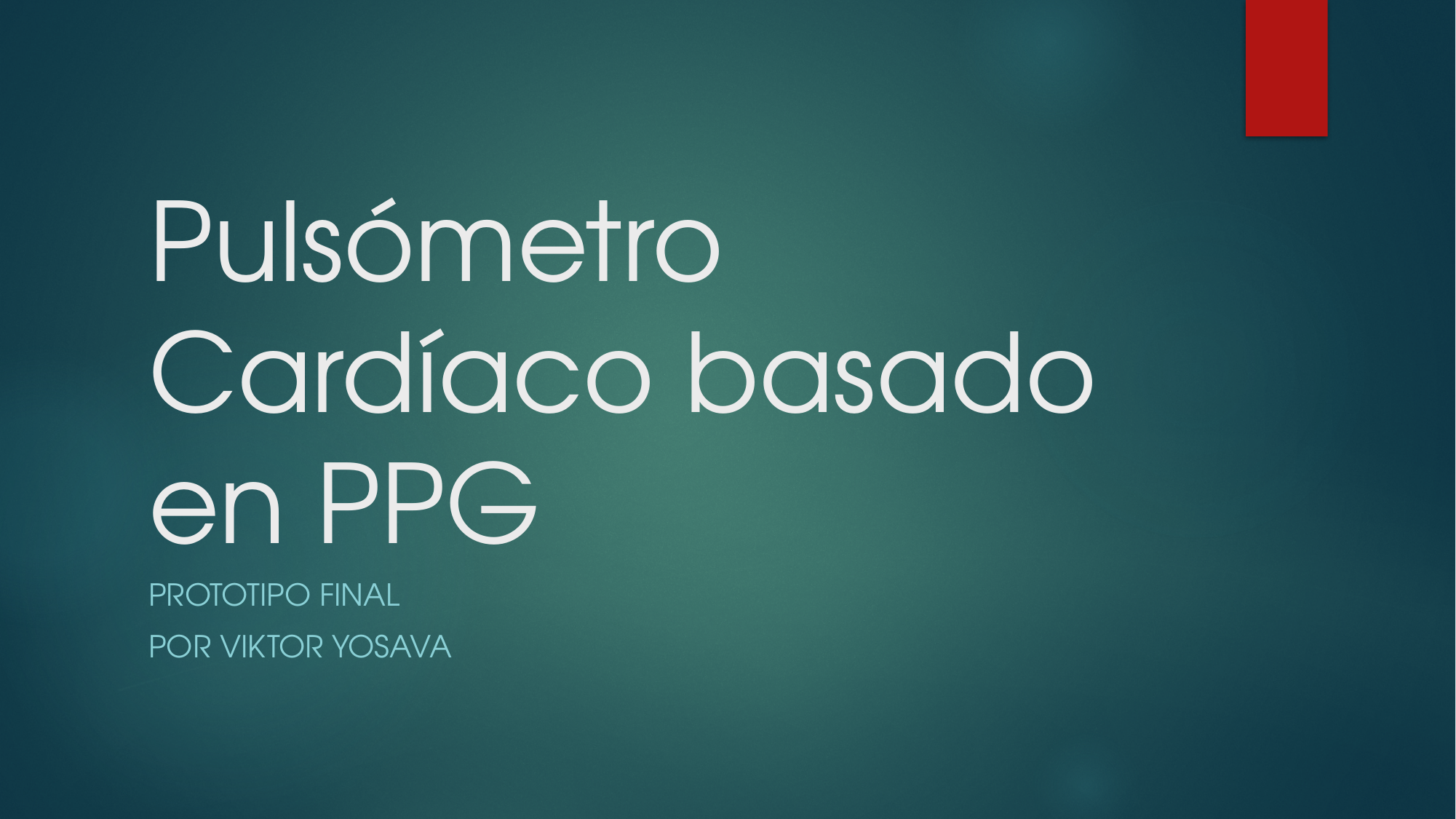

# Pulsómetro Cardíaco basado en PPG
Prototipo final
Por Viktor yosava